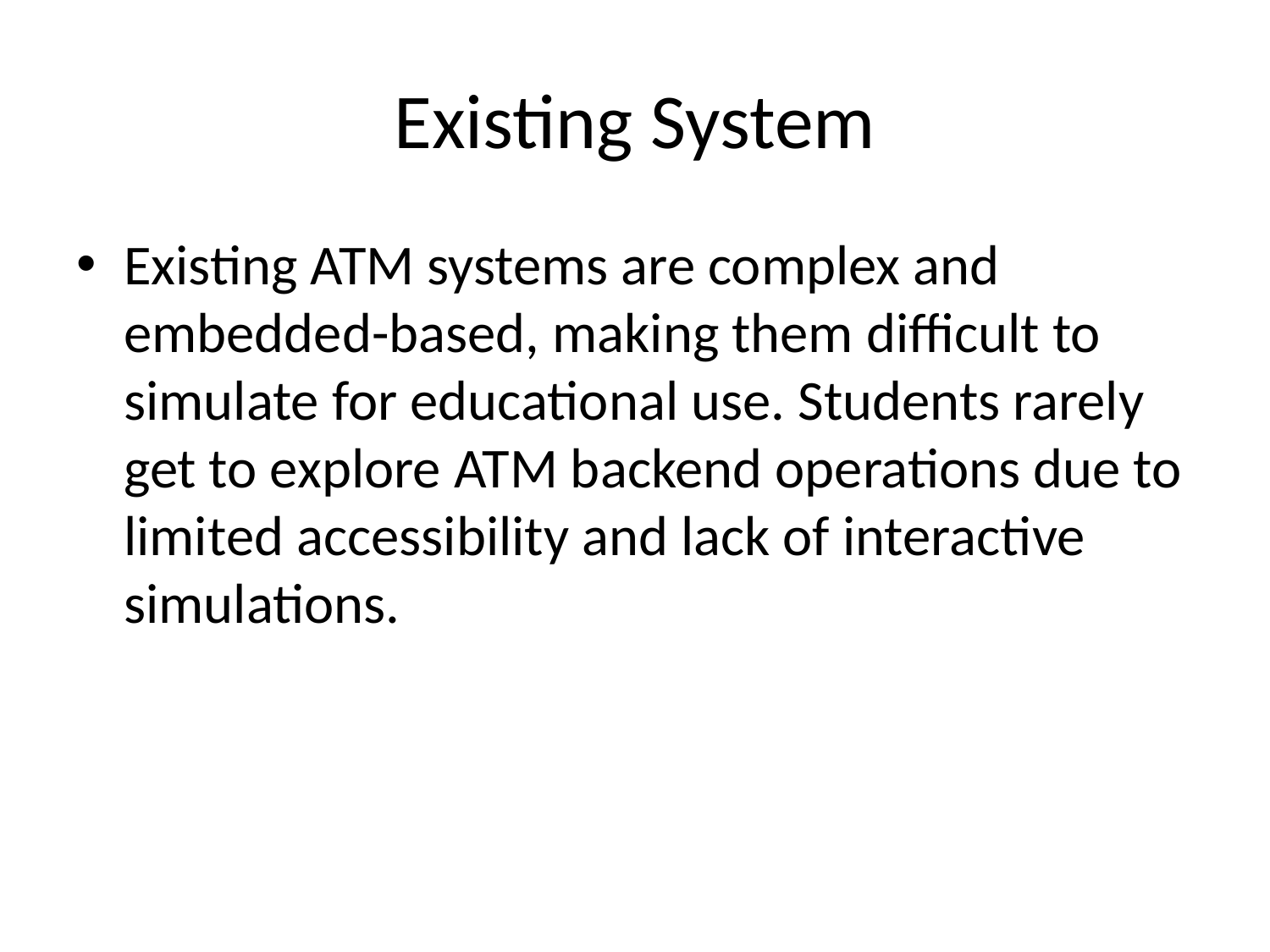

# Existing System
Existing ATM systems are complex and embedded-based, making them difficult to simulate for educational use. Students rarely get to explore ATM backend operations due to limited accessibility and lack of interactive simulations.